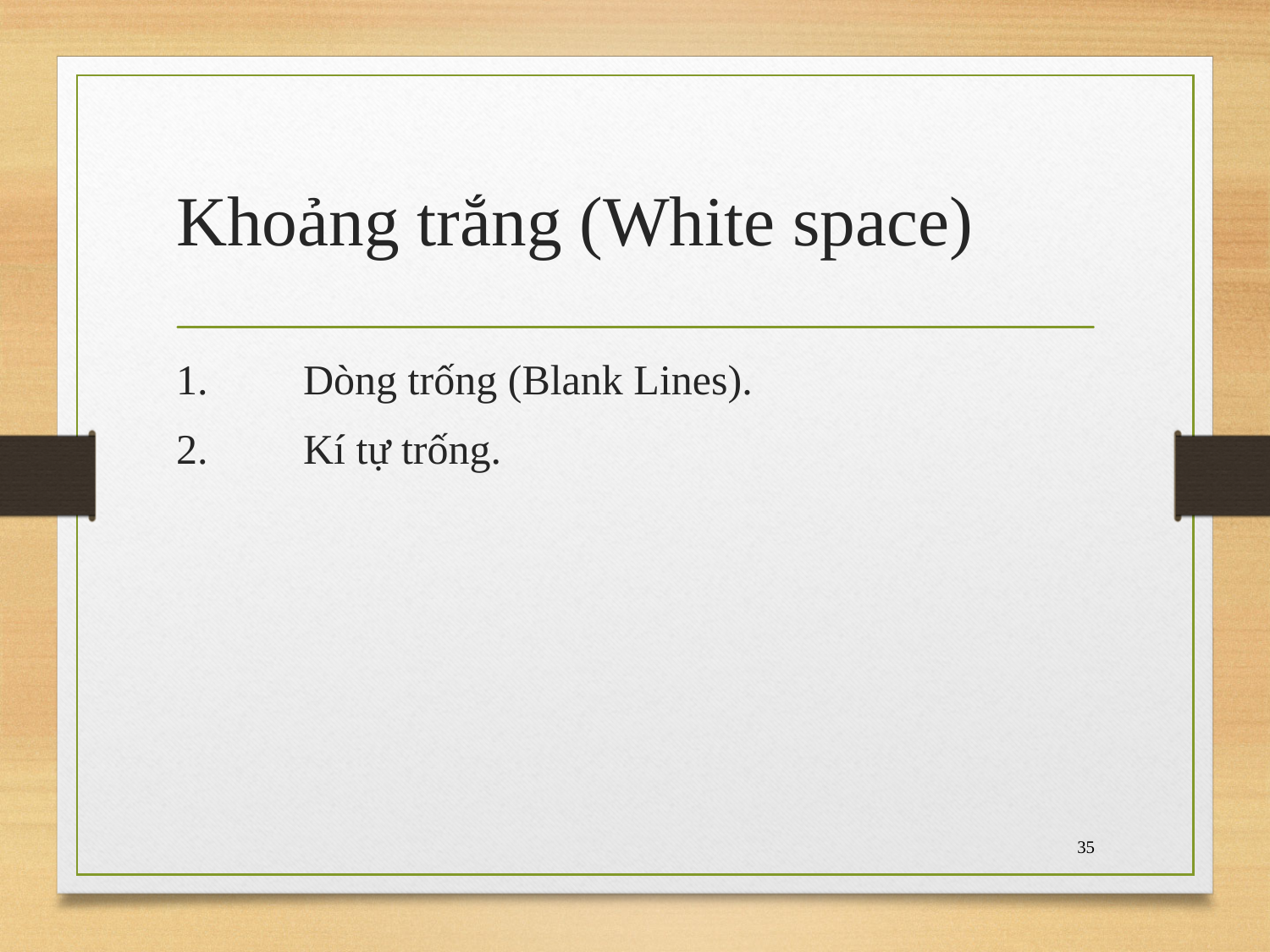

# Khoảng trắng (White space)
1.	Dòng trống (Blank Lines).
2.	Kí tự trống.
35